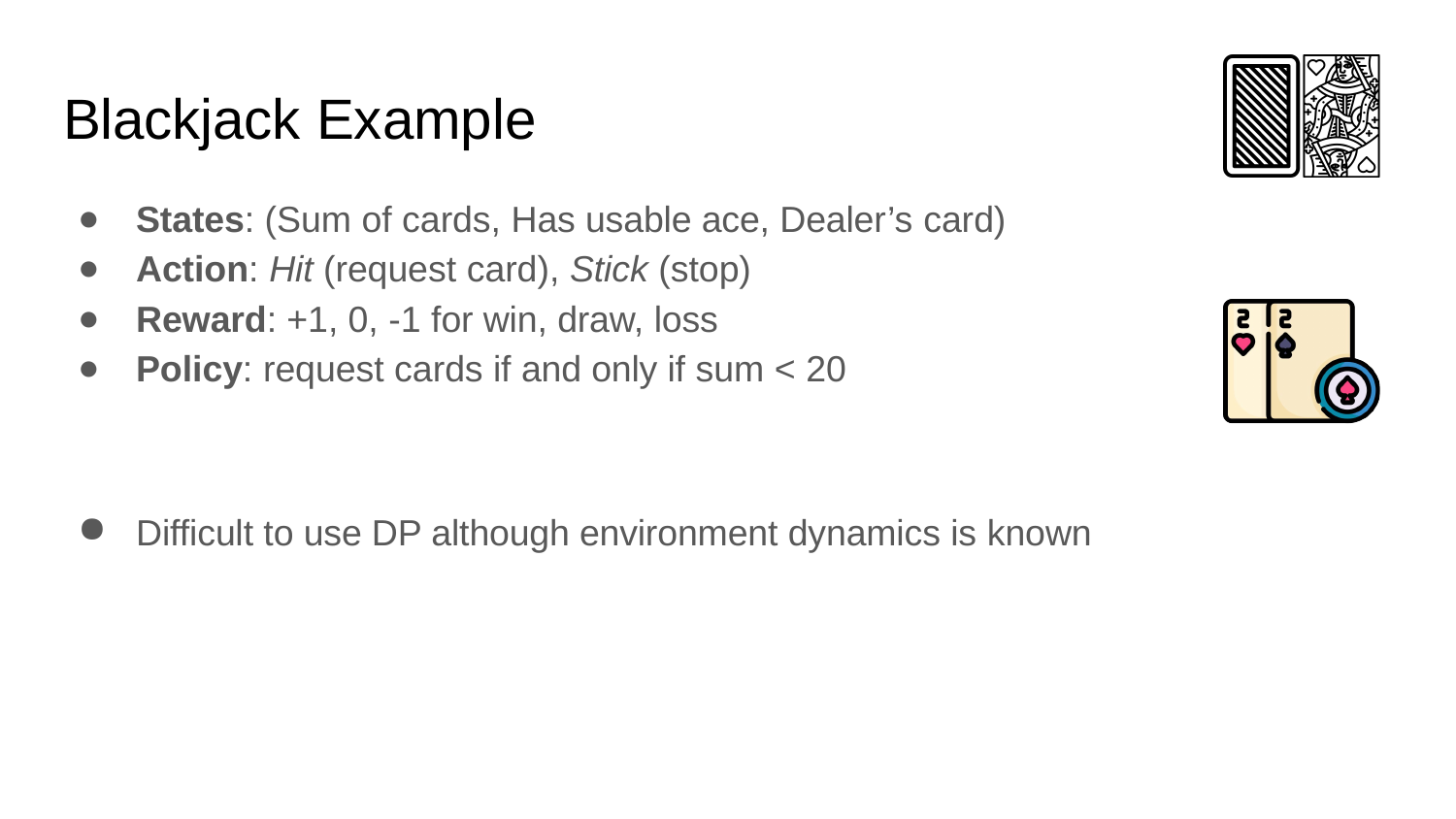

# Blackjack Example
States: (Sum of cards, Has usable ace, Dealer’s card)
Action: Hit (request card), Stick (stop)
Reward: +1, 0, -1 for win, draw, loss
Policy: request cards if and only if sum < 20

Difficult to use DP although environment dynamics is known